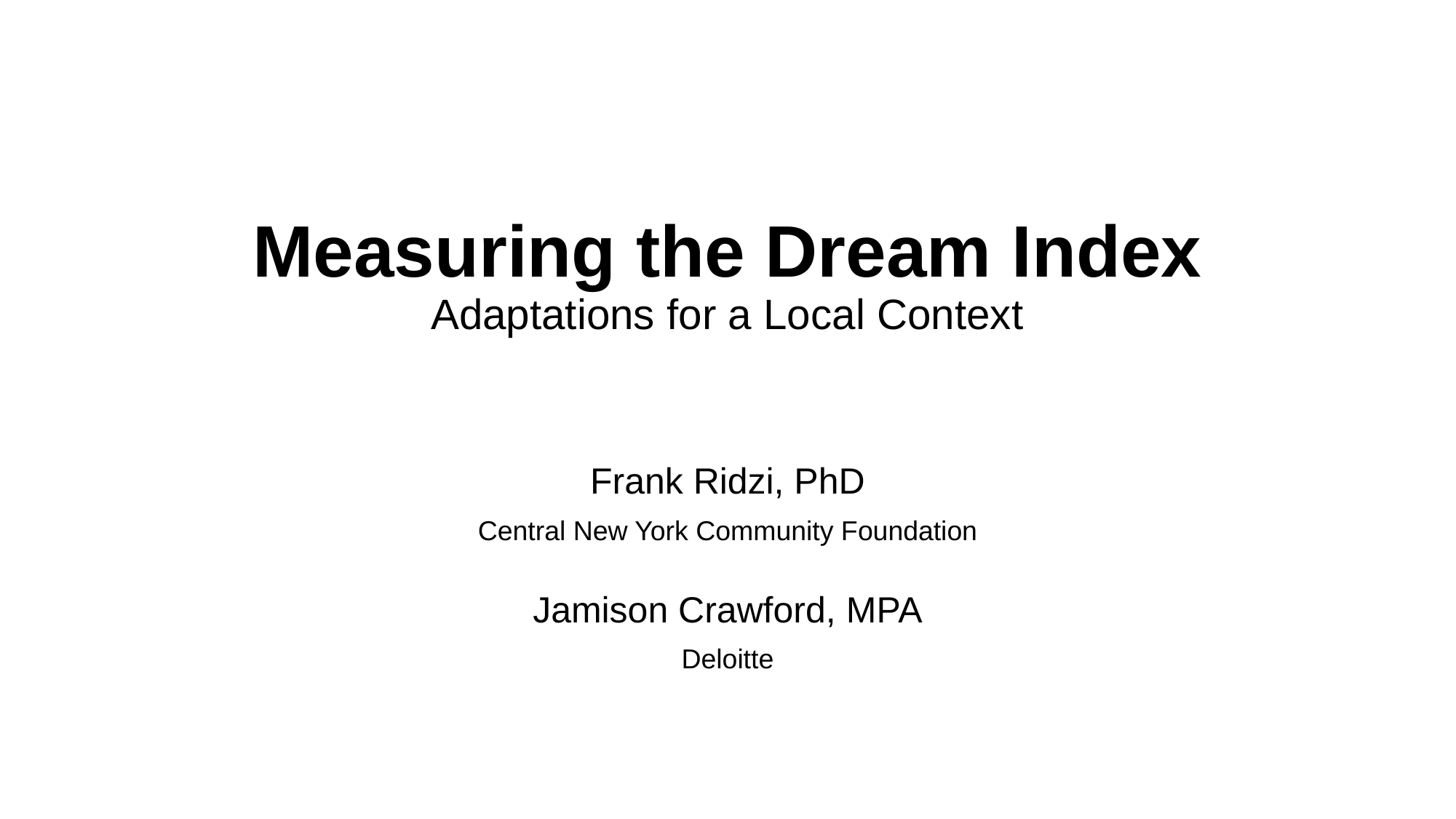

# Measuring the Dream Index Adaptations for a Local Context
Frank Ridzi, PhD
Central New York Community Foundation
Jamison Crawford, MPA
Deloitte